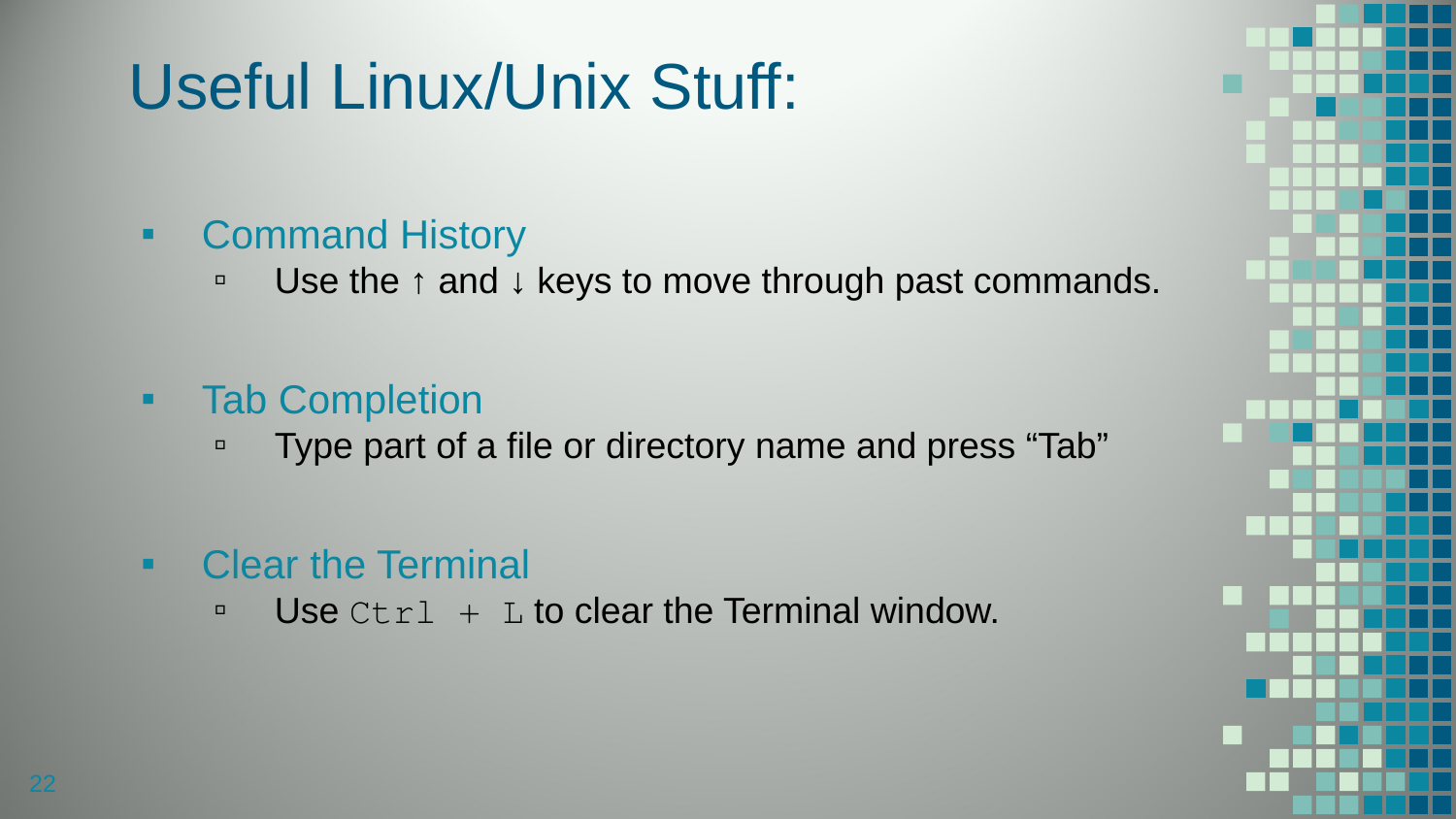

# Useful Linux/Unix Stuff:
Command History
Use the ↑ and ↓ keys to move through past commands.

Tab Completion
Type part of a file or directory name and press “Tab”

Clear the Terminal
Use Ctrl + L to clear the Terminal window.
22